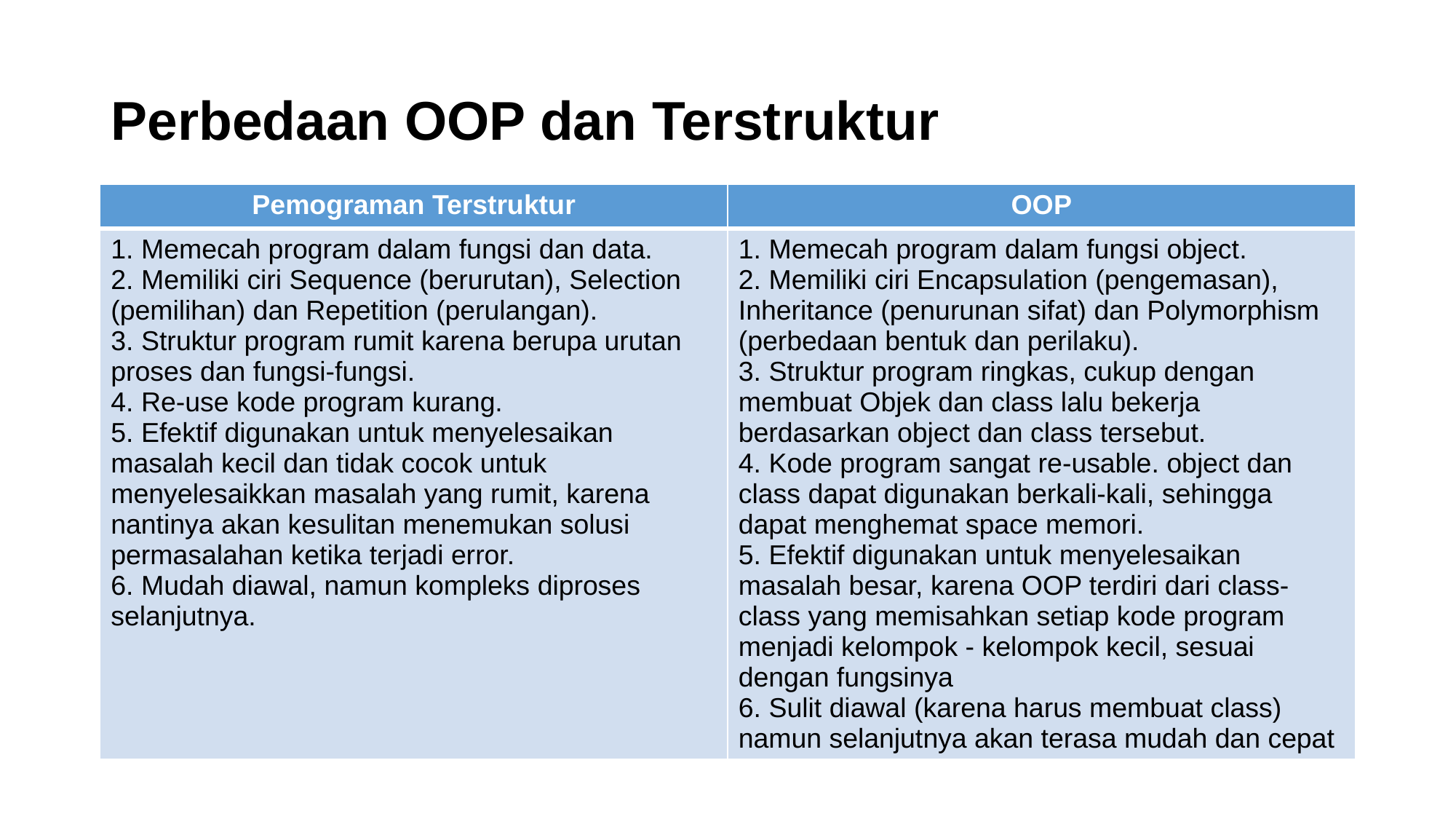

# Perbedaan OOP dan Terstruktur
| Pemograman Terstruktur | OOP |
| --- | --- |
| 1. Memecah program dalam fungsi dan data. 2. Memiliki ciri Sequence (berurutan), Selection (pemilihan) dan Repetition (perulangan). 3. Struktur program rumit karena berupa urutan proses dan fungsi-fungsi. 4. Re-use kode program kurang. 5. Efektif digunakan untuk menyelesaikan masalah kecil dan tidak cocok untuk menyelesaikkan masalah yang rumit, karena nantinya akan kesulitan menemukan solusi permasalahan ketika terjadi error. 6. Mudah diawal, namun kompleks diproses selanjutnya. | 1. Memecah program dalam fungsi object. 2. Memiliki ciri Encapsulation (pengemasan), Inheritance (penurunan sifat) dan Polymorphism (perbedaan bentuk dan perilaku). 3. Struktur program ringkas, cukup dengan membuat Objek dan class lalu bekerja berdasarkan object dan class tersebut. 4. Kode program sangat re-usable. object dan class dapat digunakan berkali-kali, sehingga dapat menghemat space memori. 5. Efektif digunakan untuk menyelesaikan masalah besar, karena OOP terdiri dari class-class yang memisahkan setiap kode program menjadi kelompok - kelompok kecil, sesuai dengan fungsinya 6. Sulit diawal (karena harus membuat class) namun selanjutnya akan terasa mudah dan cepat |